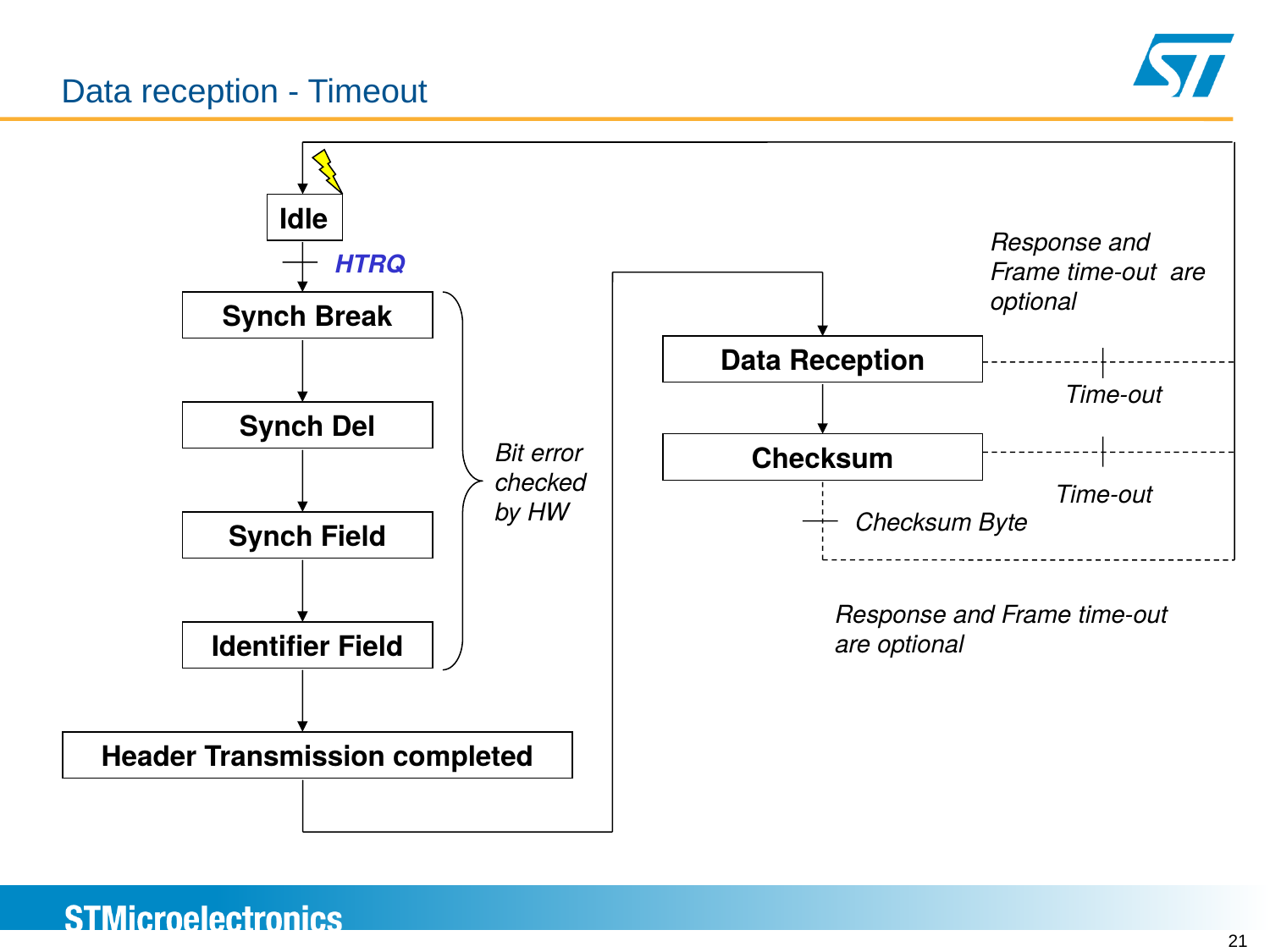

# LINFLEX Master mode – State machine Data reception - Timeout

Idle
Response and Frame time-out  are optional

HTRQ

Synch Break

Data Reception

Time-out

Synch Del
Bit error checked by HW
Checksum

Time-out

Checksum Byte
Synch Field

Response and Frame time-out  are optional
Identifier Field

Header Transmission completed

21